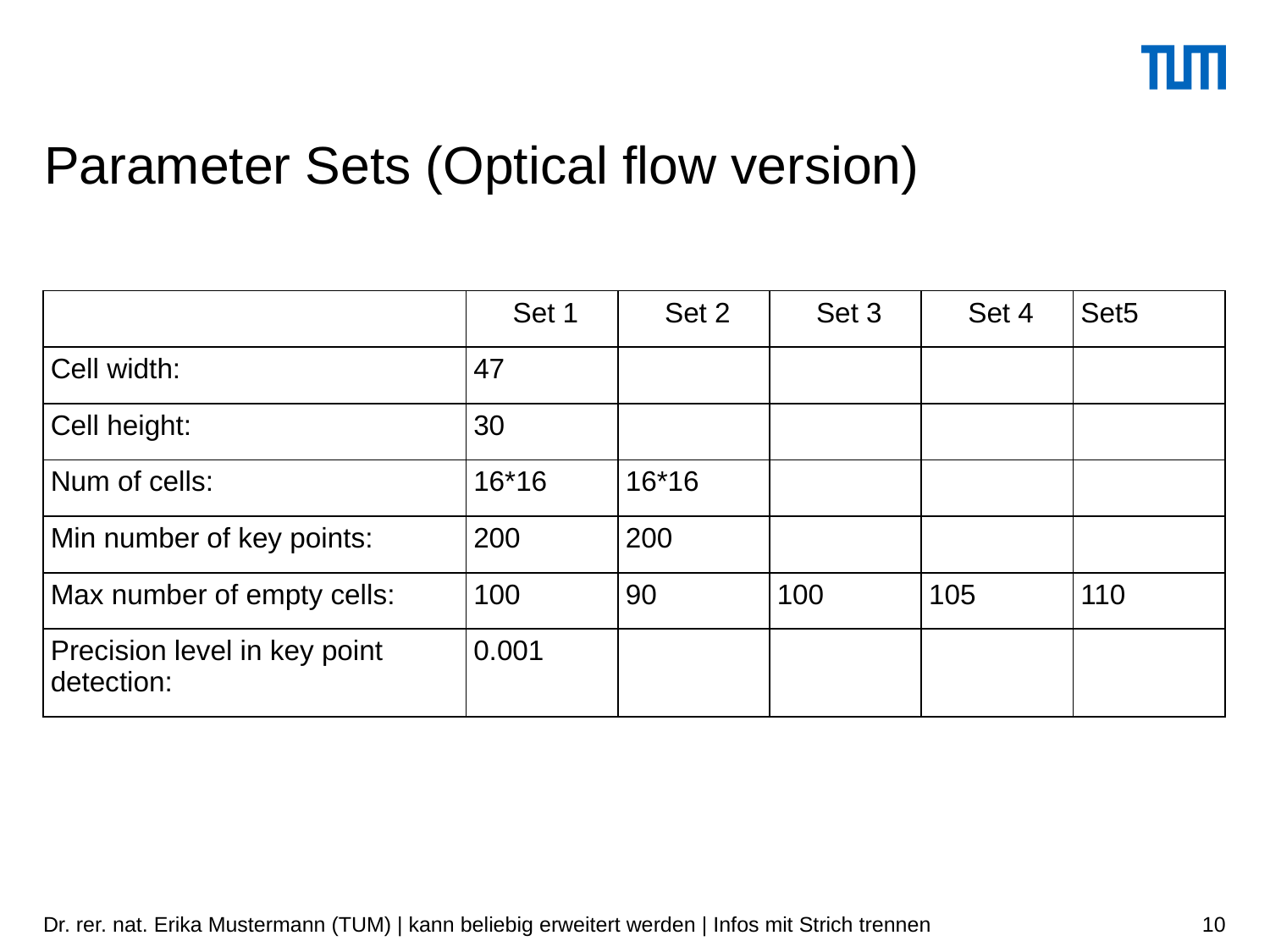

Parameter Sets (Optical flow version)
|  | Set 1 | Set 2 | Set 3 | Set 4 | Set5 |
| --- | --- | --- | --- | --- | --- |
| Cell width: | 47 |  |  |  |  |
| Cell height: | 30 |  |  |  |  |
| Num of cells: | 16\*16 | 16\*16 |  |  |  |
| Min number of key points: | 200 | 200 |  |  |  |
| Max number of empty cells: | 100 | 90 | 100 | 105 | 110 |
| Precision level in key point detection: | 0.001 |  |  |  |  |
Dr. rer. nat. Erika Mustermann (TUM) | kann beliebig erweitert werden | Infos mit Strich trennen
10